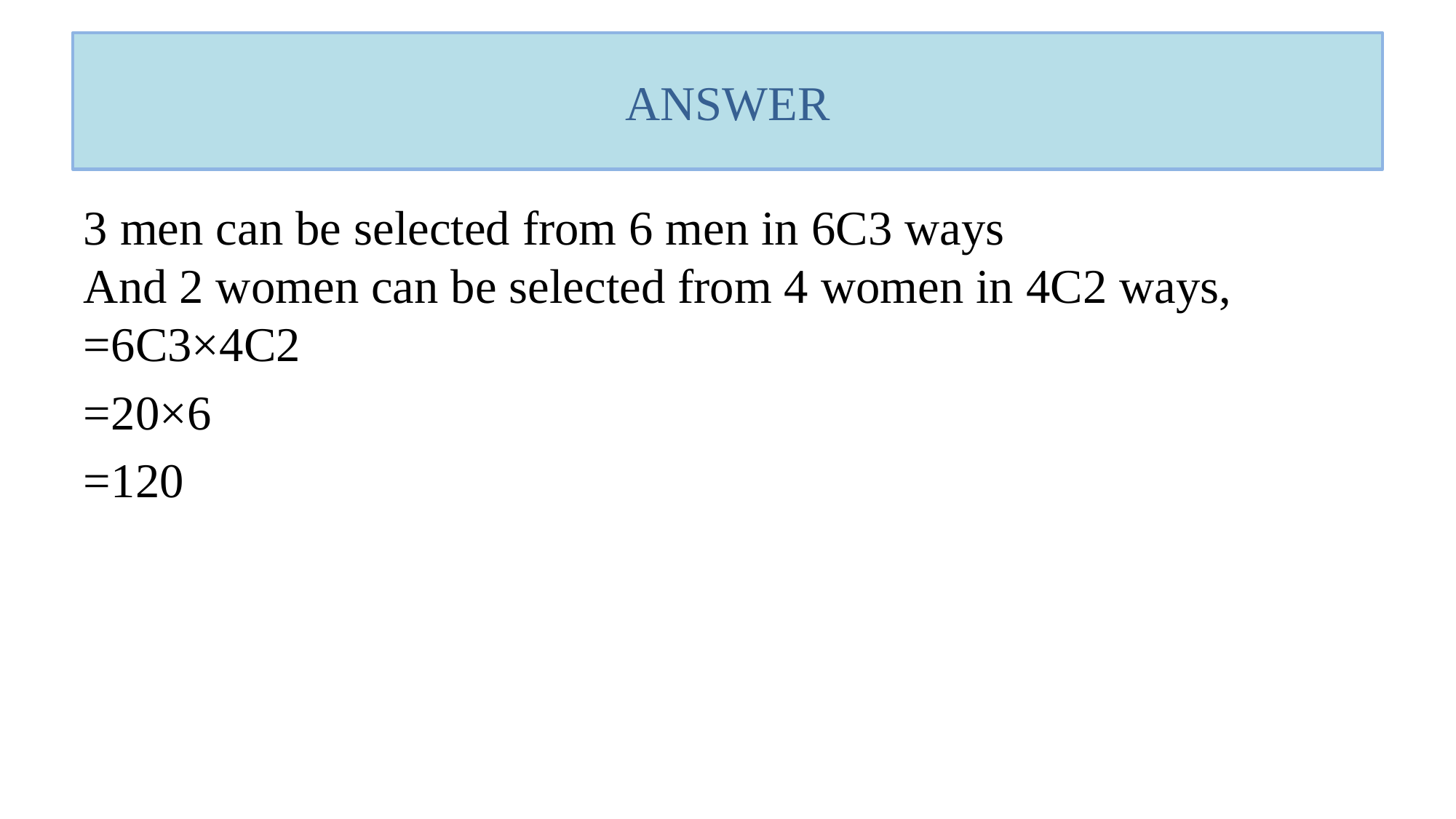

# ANSWER
3 men can be selected from 6 men in 6C3 ways
And 2 women can be selected from 4 women in 4C2 ways,
=6C3×4C2
=20×6
=120